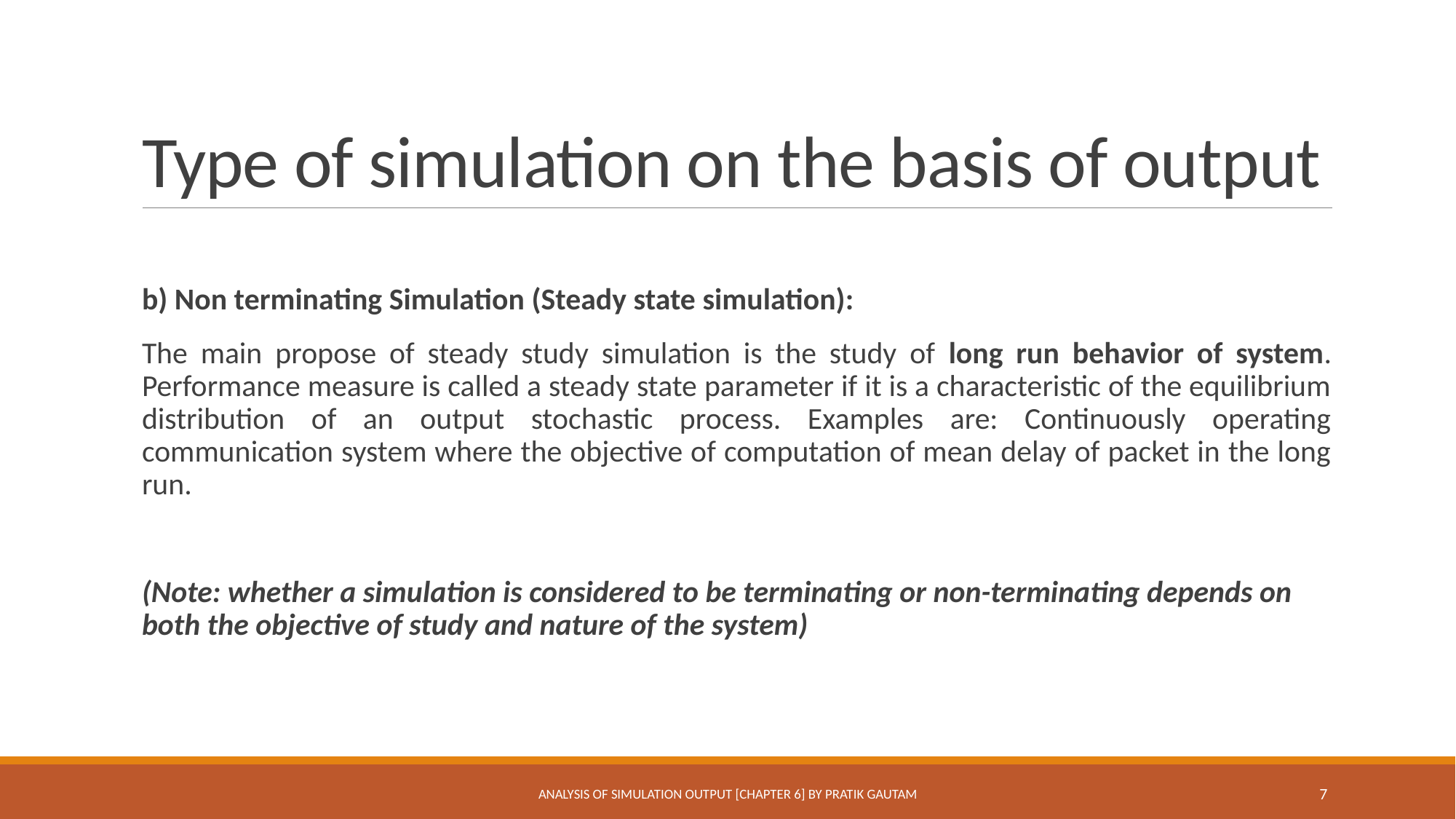

# Type of simulation on the basis of output

b) Non terminating Simulation (Steady state simulation):
The main propose of steady study simulation is the study of long run behavior of system. Performance measure is called a steady state parameter if it is a characteristic of the equilibrium distribution of an output stochastic process. Examples are: Continuously operating communication system where the objective of computation of mean delay of packet in the long run.

(Note: whether a simulation is considered to be terminating or non-terminating depends on both the objective of study and nature of the system)
Analysis of Simulation Output [Chapter 6] By Pratik Gautam
7